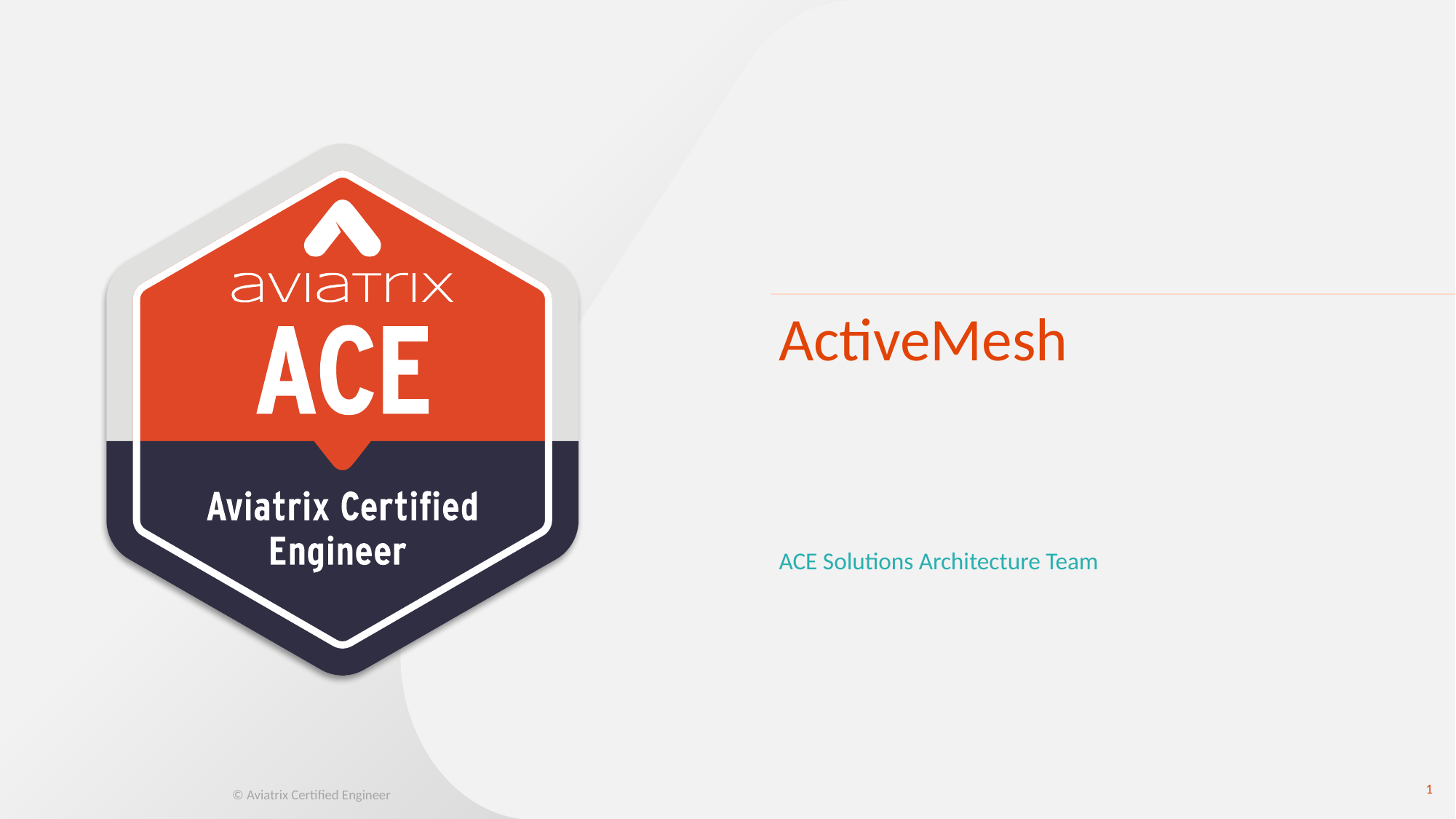

# ActiveMesh

ACE Solutions Architecture Team
1
© Aviatrix Certified Engineer